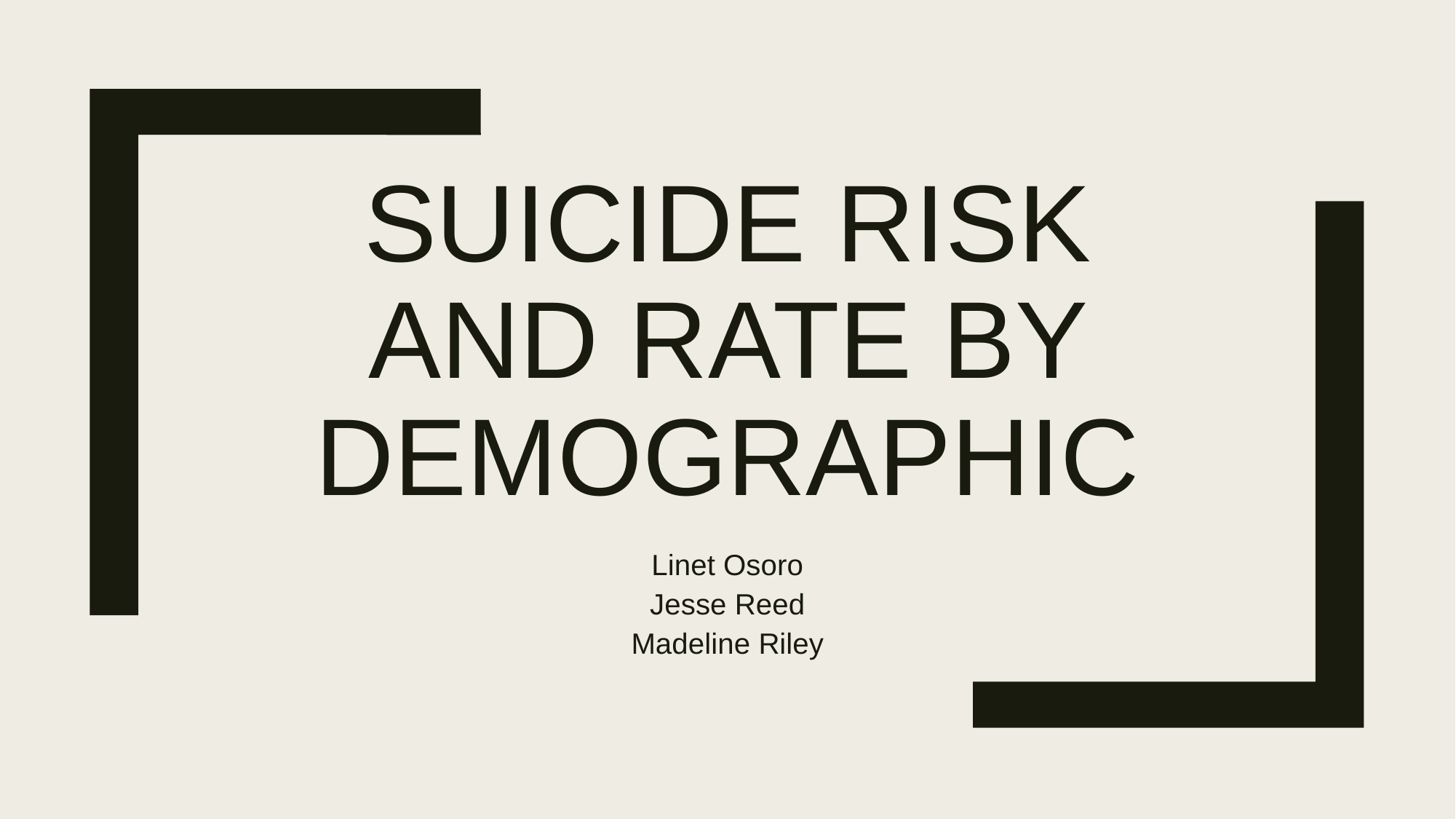

# Suicide Risk and rate by demographic
Linet Osoro
Jesse Reed
Madeline Riley